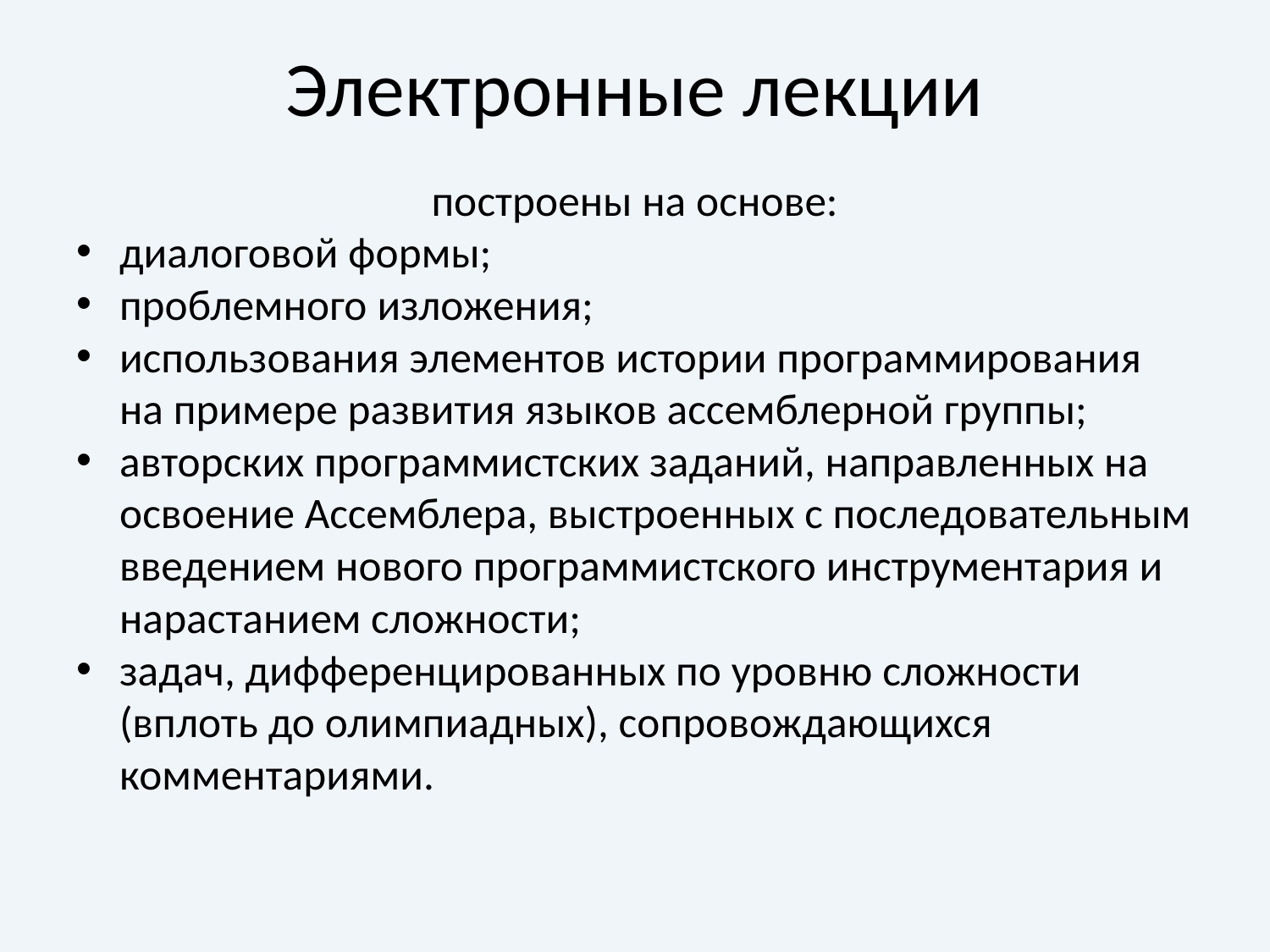

# Электронные лекции
построены на основе:
диалоговой формы;
проблемного изложения;
использования элементов истории программирования на примере развития языков ассемблерной группы;
авторских программистских заданий, направленных на освоение Ассемблера, выстроенных с последовательным введением нового программистского инструментария и нарастанием сложности;
задач, дифференцированных по уровню сложности (вплоть до олимпиадных), сопровождающихся комментариями.